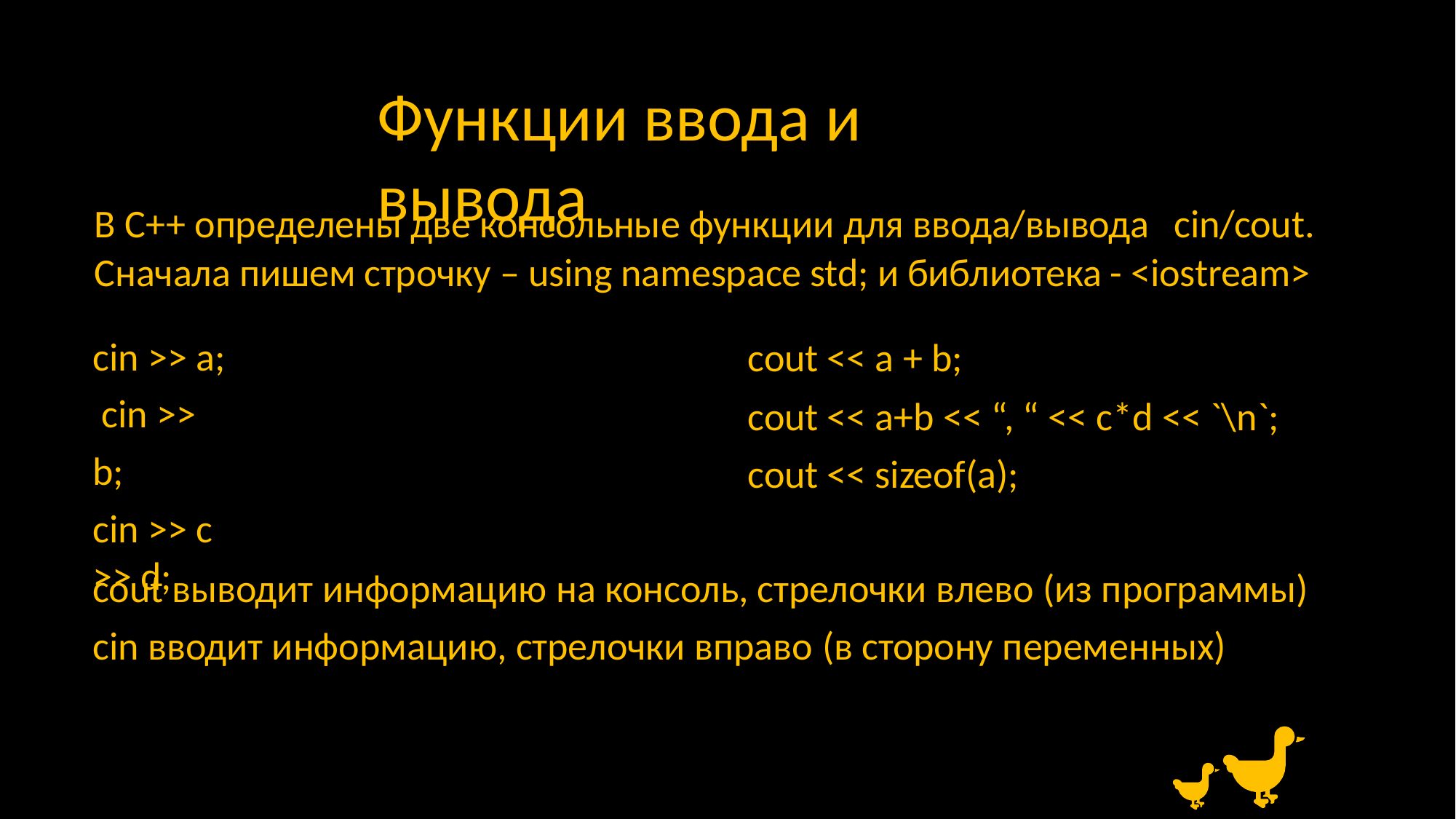

Функции ввода и вывода
В С++ определены две консольные функции для ввода/вывода	cin/cout.
Сначала пишем строчку – using namespace std; и библиотека - <iostream>
cin >> a;  cin >> b;
cin >> c >> d;
cout << a + b;
cout << a+b << “, “ << c*d << `\n`;  cout << sizeof(a);
cout выводит информацию на консоль, стрелочки влево (из программы)
cin вводит информацию, стрелочки вправо (в сторону переменных)